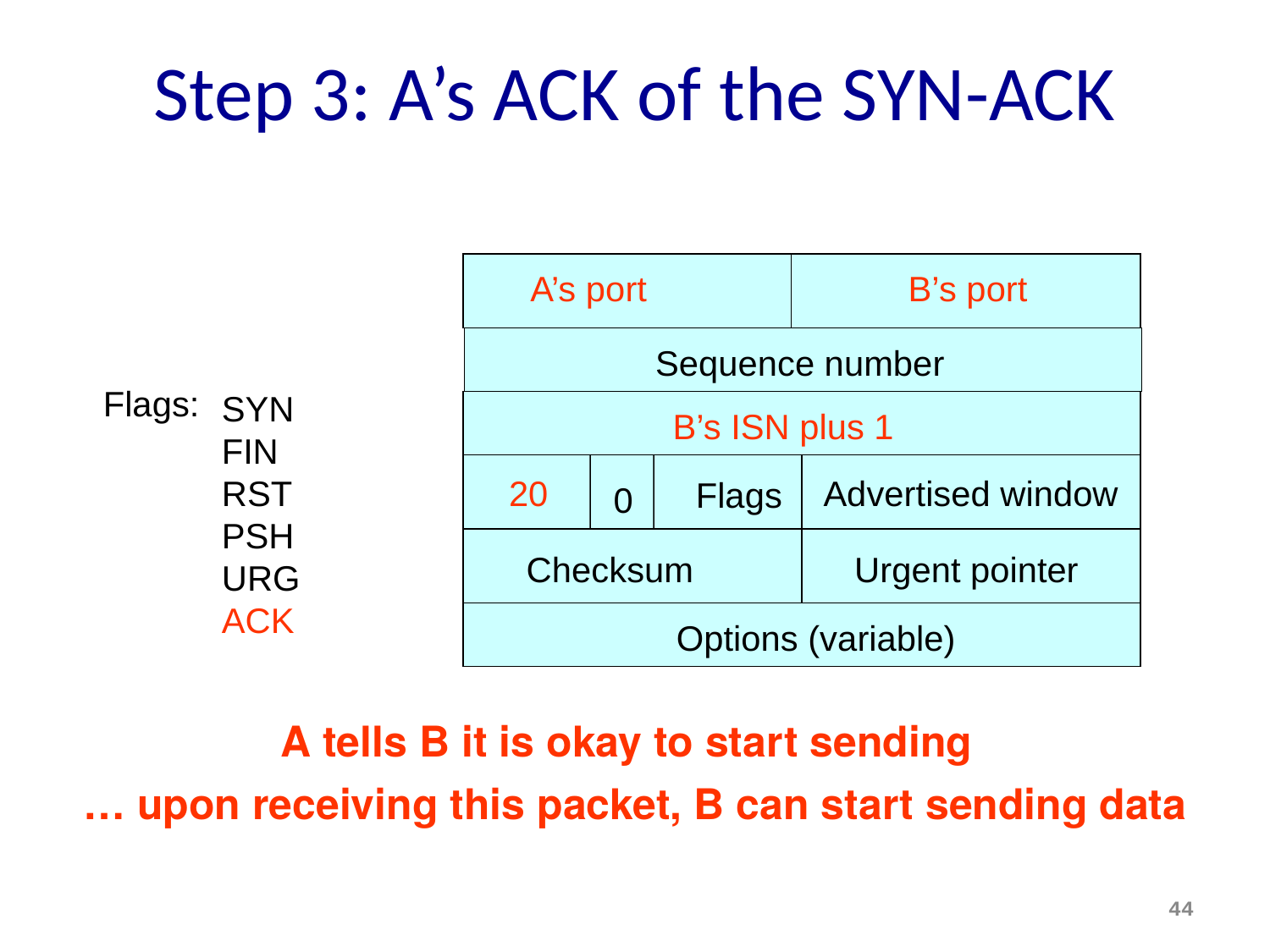

# Step 3: A’s ACK of the SYN-ACK

A’s port
B’s port

Sequence number
Flags:
SYN
FIN
RST
PSH
URG
ACK

B’s ISN plus 1

Advertised window
20
Flags
0

Checksum
Urgent pointer

Options (variable)
A tells B it is okay to start sending
… upon receiving this packet, B can start sending data
44